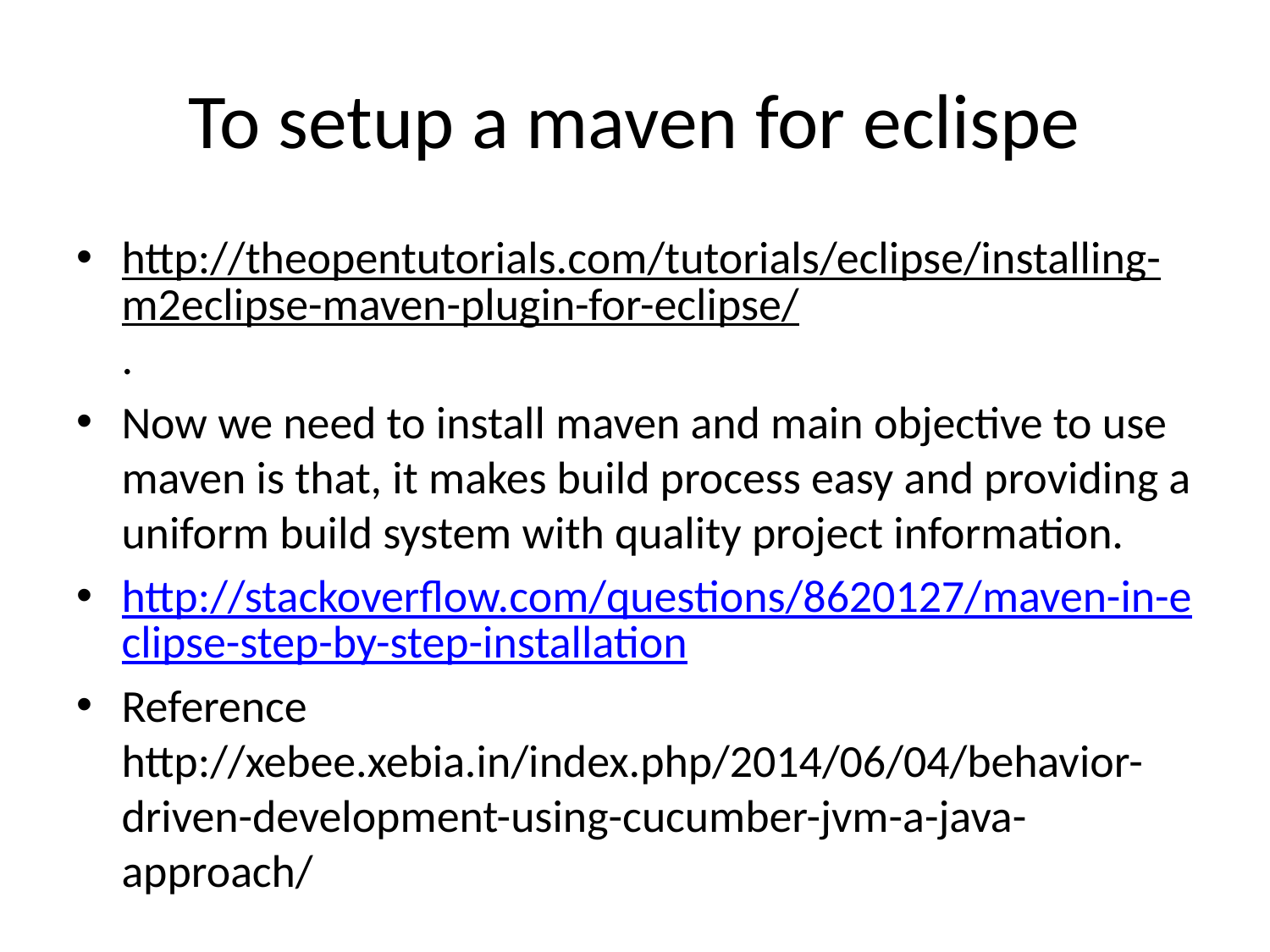

# To setup a maven for eclispe
http://theopentutorials.com/tutorials/eclipse/installing-m2eclipse-maven-plugin-for-eclipse/.
Now we need to install maven and main objective to use maven is that, it makes build process easy and providing a uniform build system with quality project information.
http://stackoverflow.com/questions/8620127/maven-in-eclipse-step-by-step-installation
Reference http://xebee.xebia.in/index.php/2014/06/04/behavior-driven-development-using-cucumber-jvm-a-java-approach/